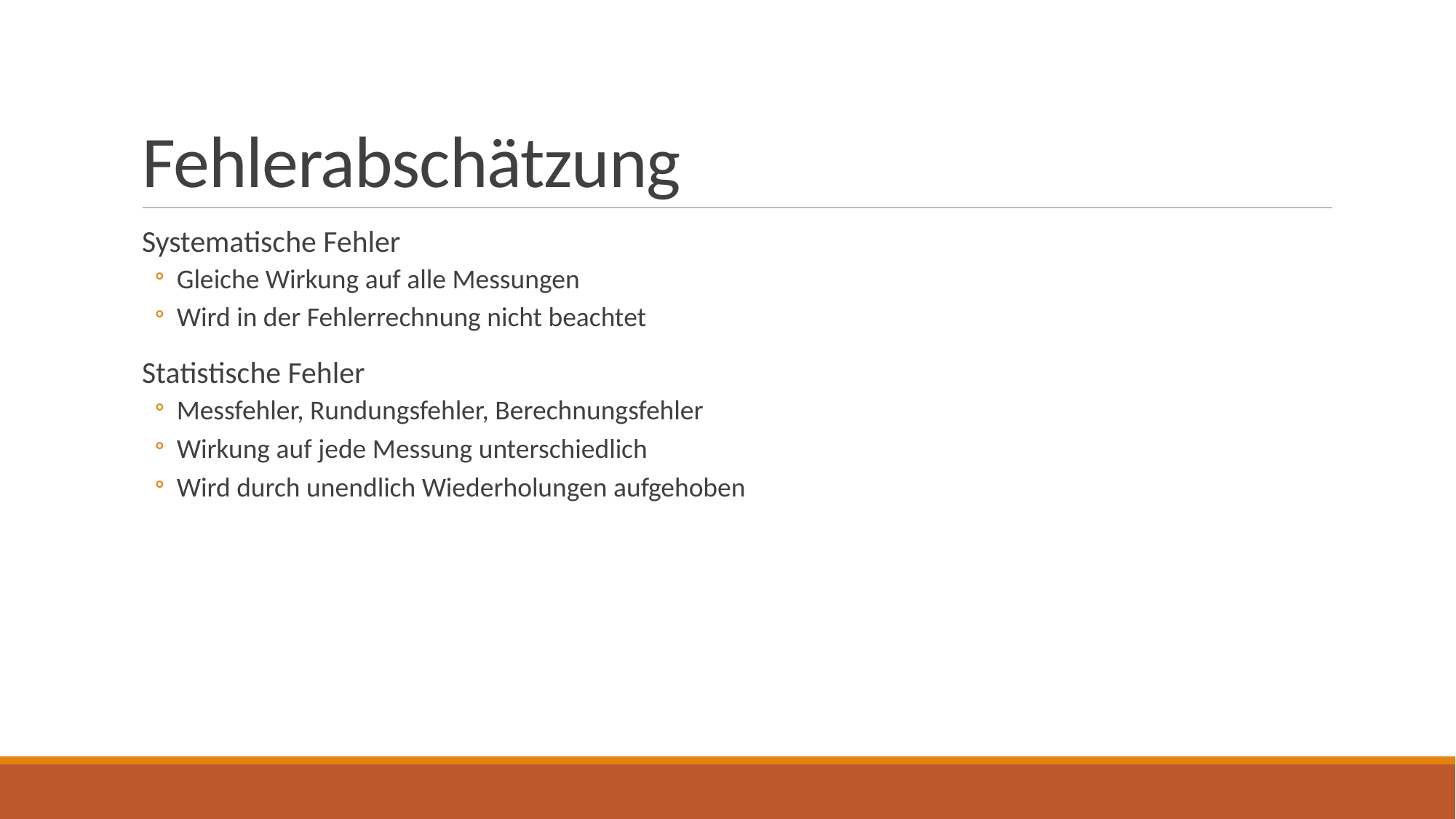

# Fehlerabschätzung
Systematische Fehler
Gleiche Wirkung auf alle Messungen
Wird in der Fehlerrechnung nicht beachtet
Statistische Fehler
Messfehler, Rundungsfehler, Berechnungsfehler
Wirkung auf jede Messung unterschiedlich
Wird durch unendlich Wiederholungen aufgehoben